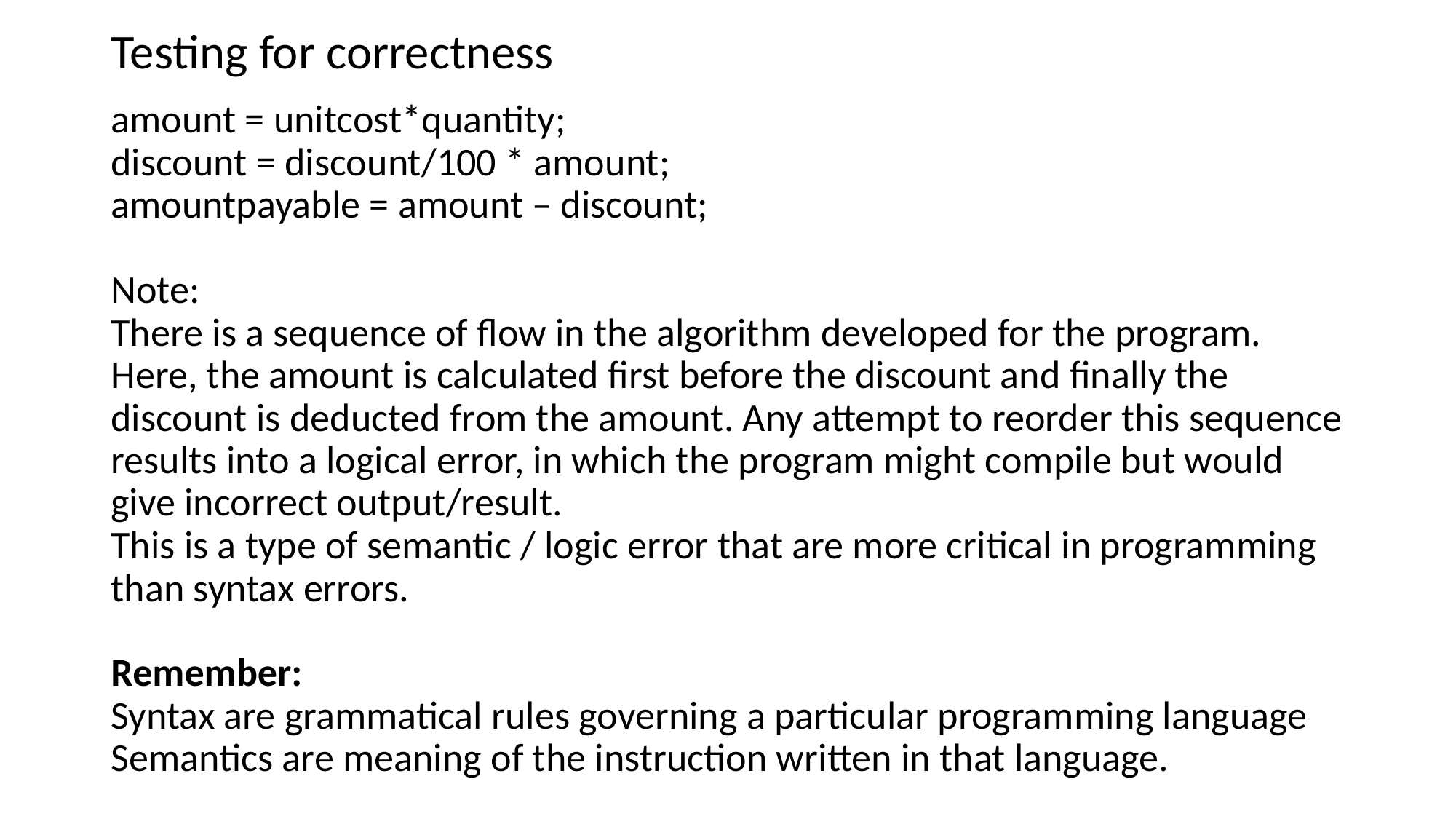

# Testing for correctness
amount = unitcost*quantity;
discount = discount/100 * amount;
amountpayable = amount – discount;

Note:
There is a sequence of flow in the algorithm developed for the program. Here, the amount is calculated first before the discount and finally the discount is deducted from the amount. Any attempt to reorder this sequence results into a logical error, in which the program might compile but would give incorrect output/result.
This is a type of semantic / logic error that are more critical in programming than syntax errors.

Remember:
Syntax are grammatical rules governing a particular programming language
Semantics are meaning of the instruction written in that language.